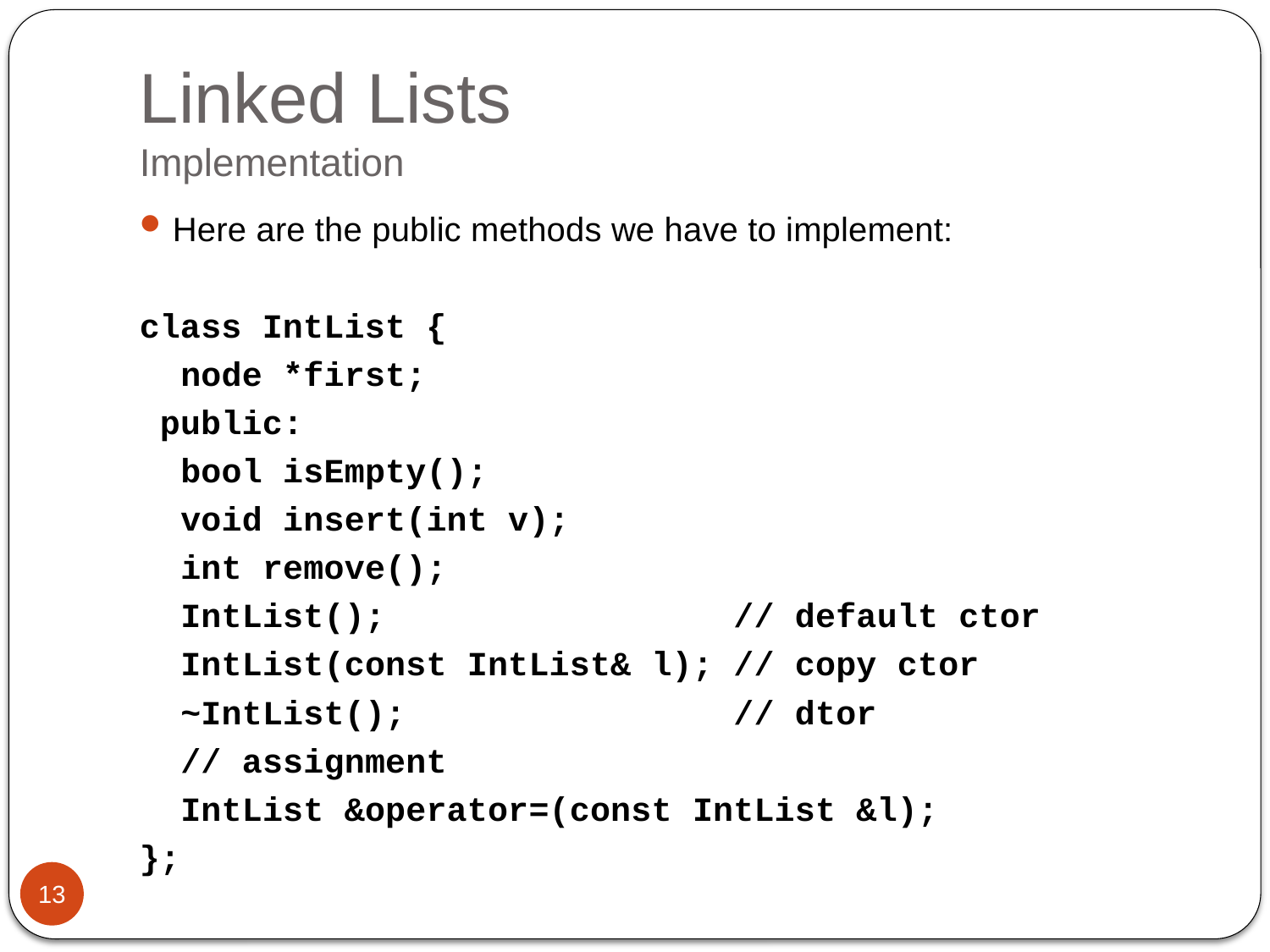

# Linked Lists Implementation
Here are the public methods we have to implement:

class IntList {
  node *first;
 public:
  bool isEmpty();
  void insert(int v);
  int remove();
  IntList();                 // default ctor
  IntList(const IntList& l); // copy ctor
  ~IntList();                // dtor
  // assignment
  IntList &operator=(const IntList &l);
};
13